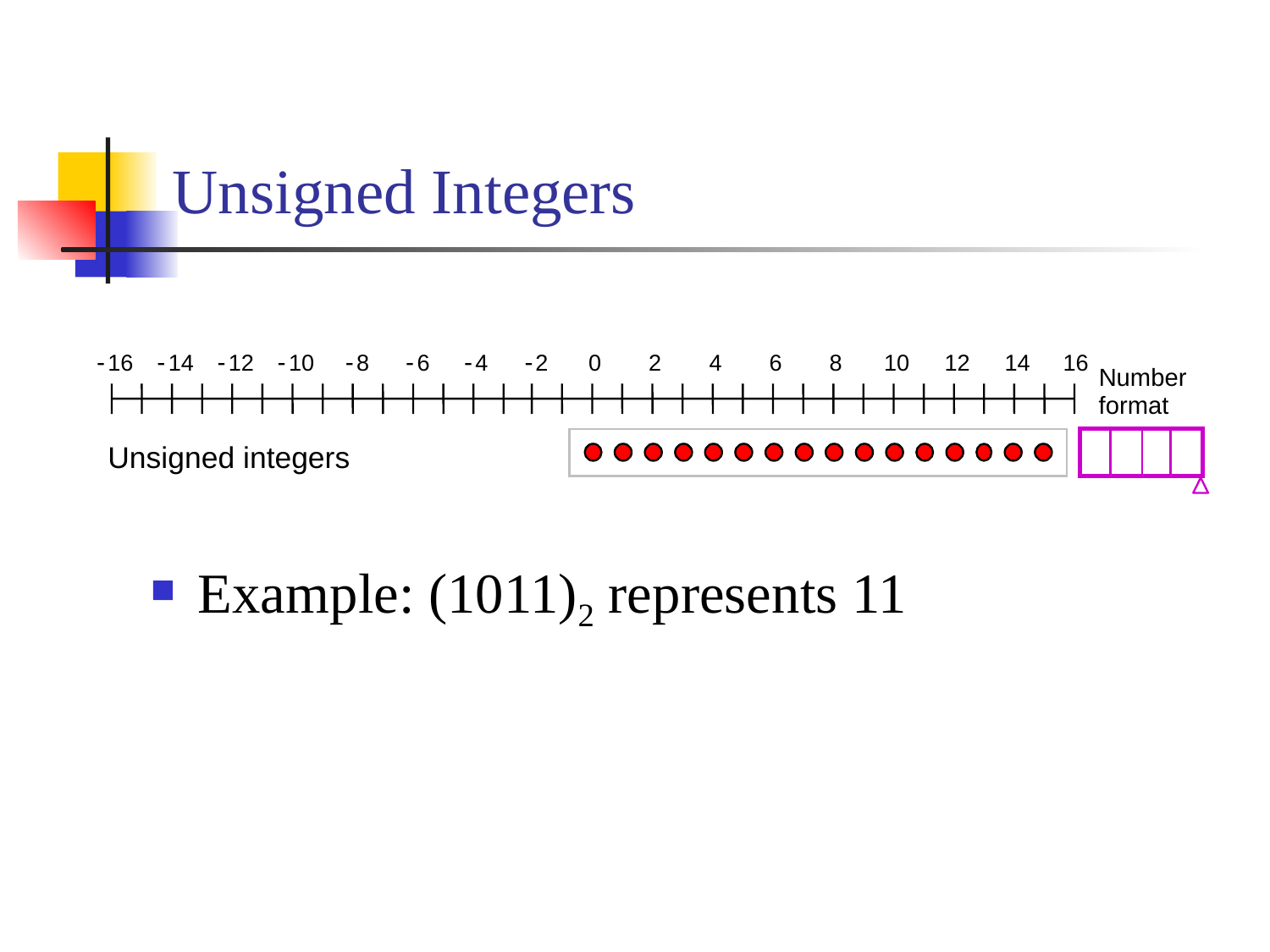

# Unsigned Integers

−
16

−
14

−
12

−
10

−
8

−
6

−
4

−
2

0

2

4

6

8

10

12

14

16

Number

format

Unsigned integers

Example: (1011)2 represents 11